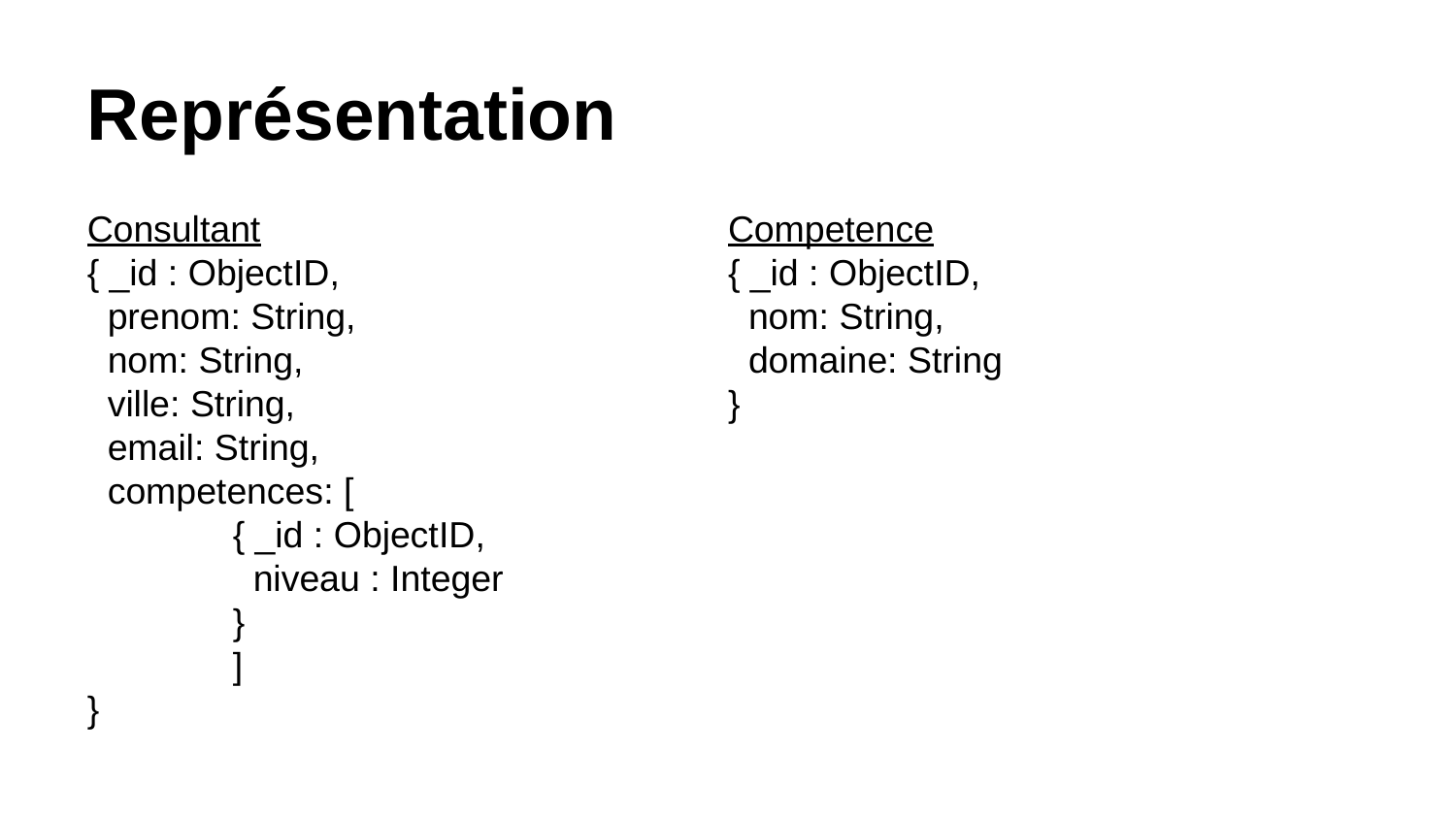

Représentation
Consultant
{ _id : ObjectID,
  prenom: String,
  nom: String,
  ville: String,
  email: String,
  competences: [
	{ _id : ObjectID,
	  niveau : Integer
	}
	]
}
Competence
{ _id : ObjectID,
  nom: String,
  domaine: String
}